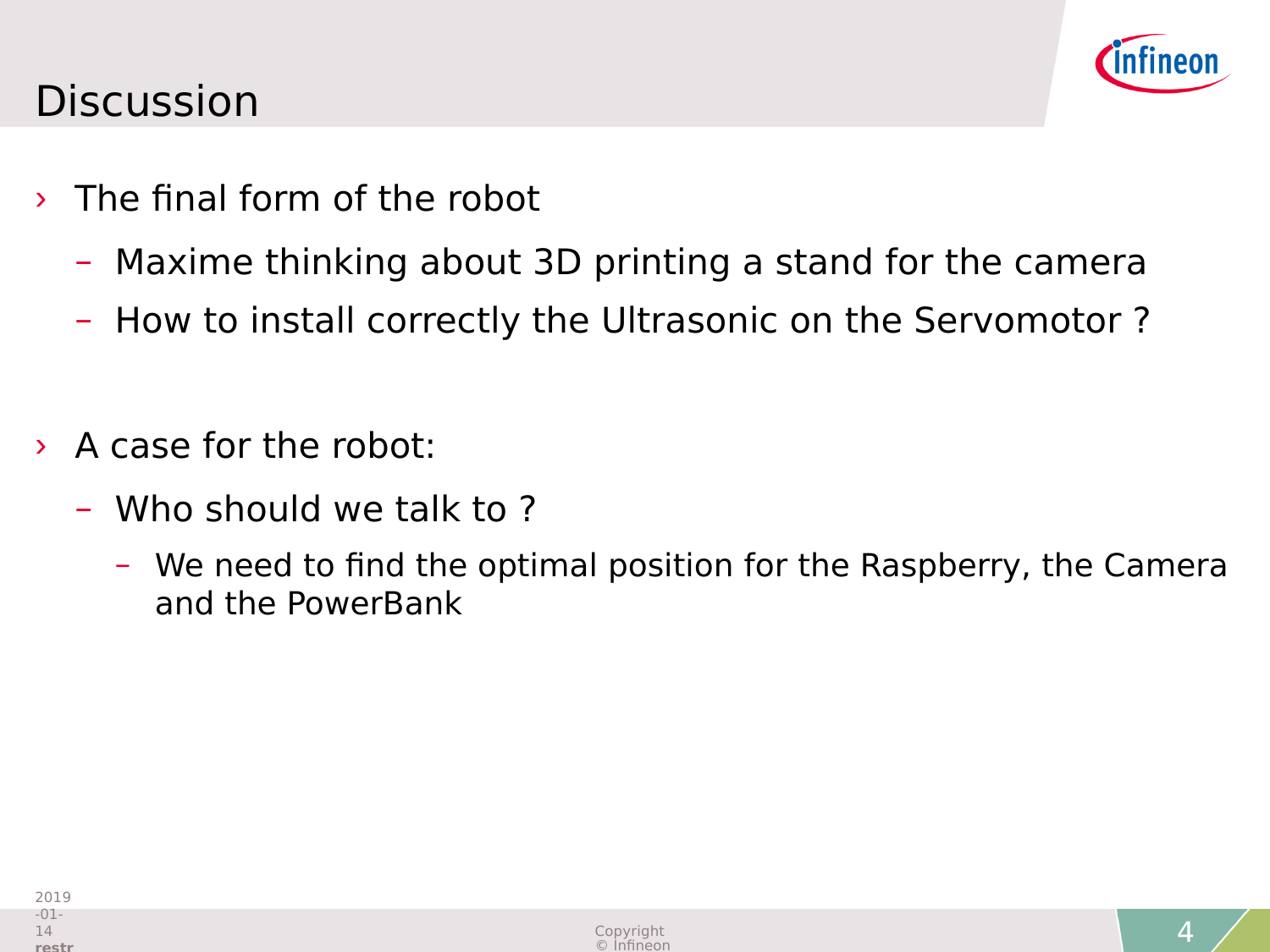

# Discussion
The final form of the robot
Maxime thinking about 3D printing a stand for the camera
How to install correctly the Ultrasonic on the Servomotor ?

A case for the robot:
Who should we talk to ?
We need to find the optimal position for the Raspberry, the Camera and the PowerBank
2019-01-14   restricted
Copyright © Infineon Technologies AG 2019. All rights reserved.
4